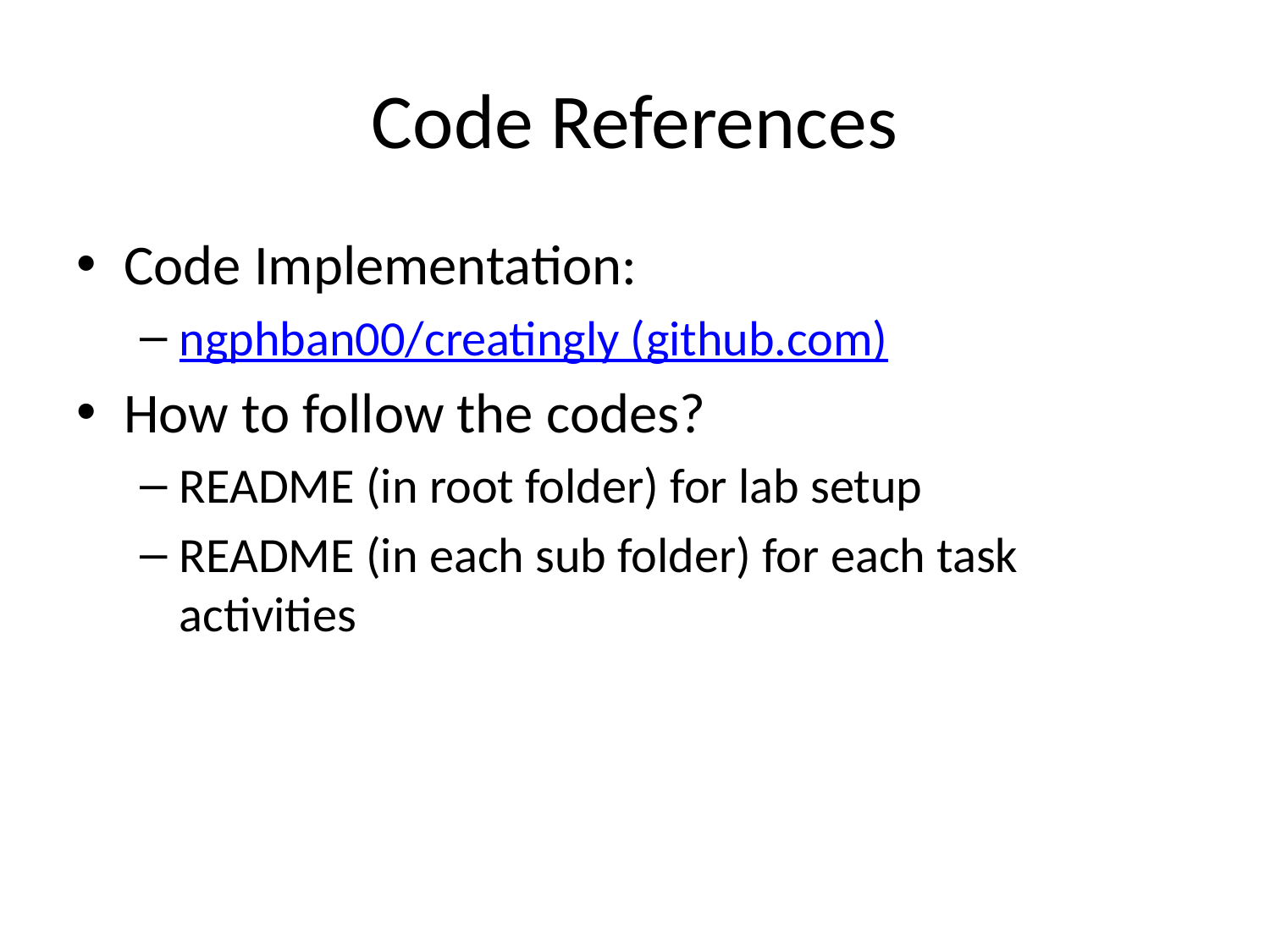

# Code References
Code Implementation:
ngphban00/creatingly (github.com)
How to follow the codes?
README (in root folder) for lab setup
README (in each sub folder) for each task activities